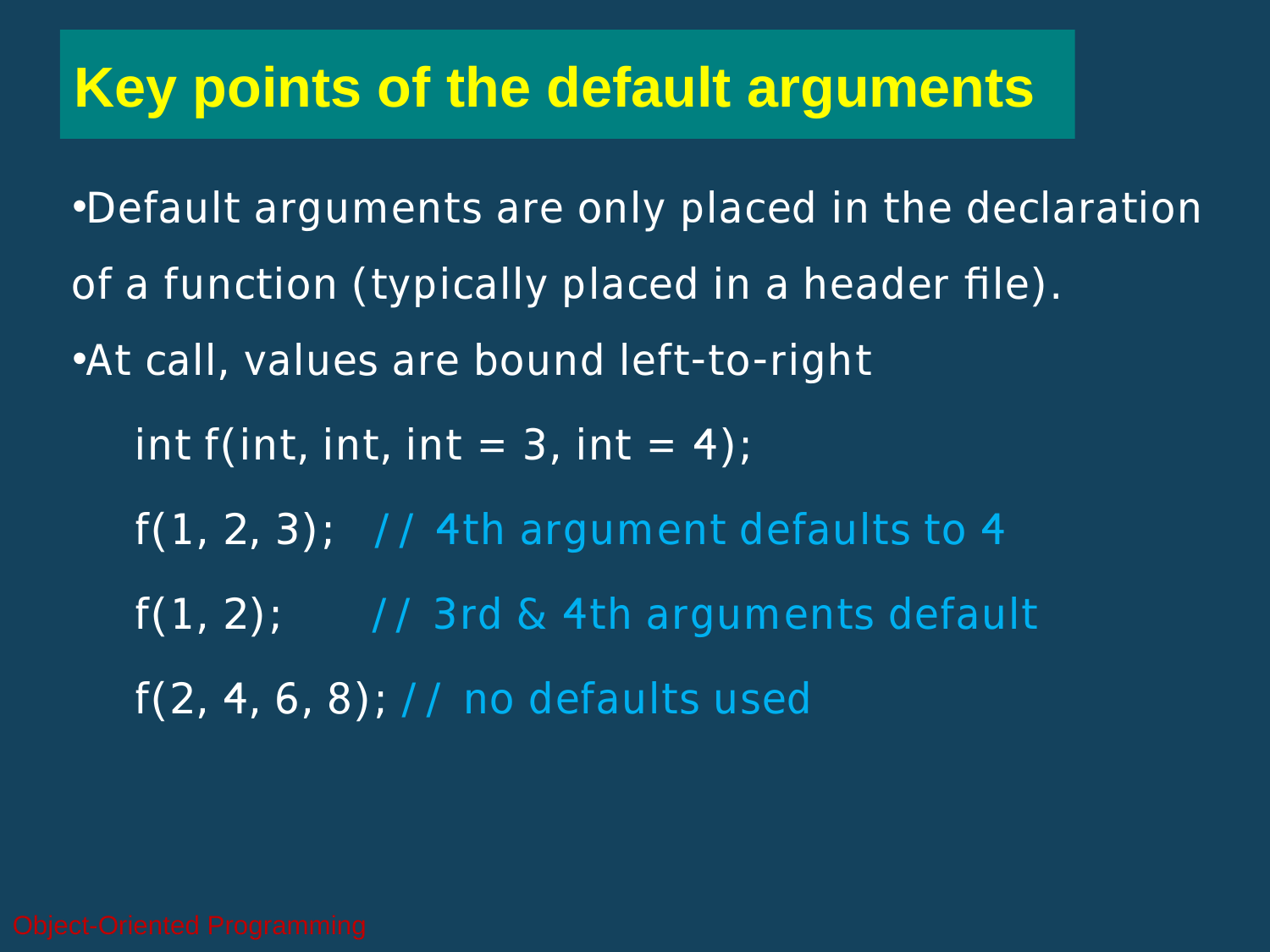

# Key points of the default arguments
Default arguments are only placed in the declaration of a function (typically placed in a header file).
At call, values are bound left-to-right
int f(int, int, int = 3, int = 4);
f(1, 2, 3);   // 4th argument defaults to 4
f(1, 2);       // 3rd & 4th arguments default
f(2, 4, 6, 8); // no defaults used
Object-Oriented Programming